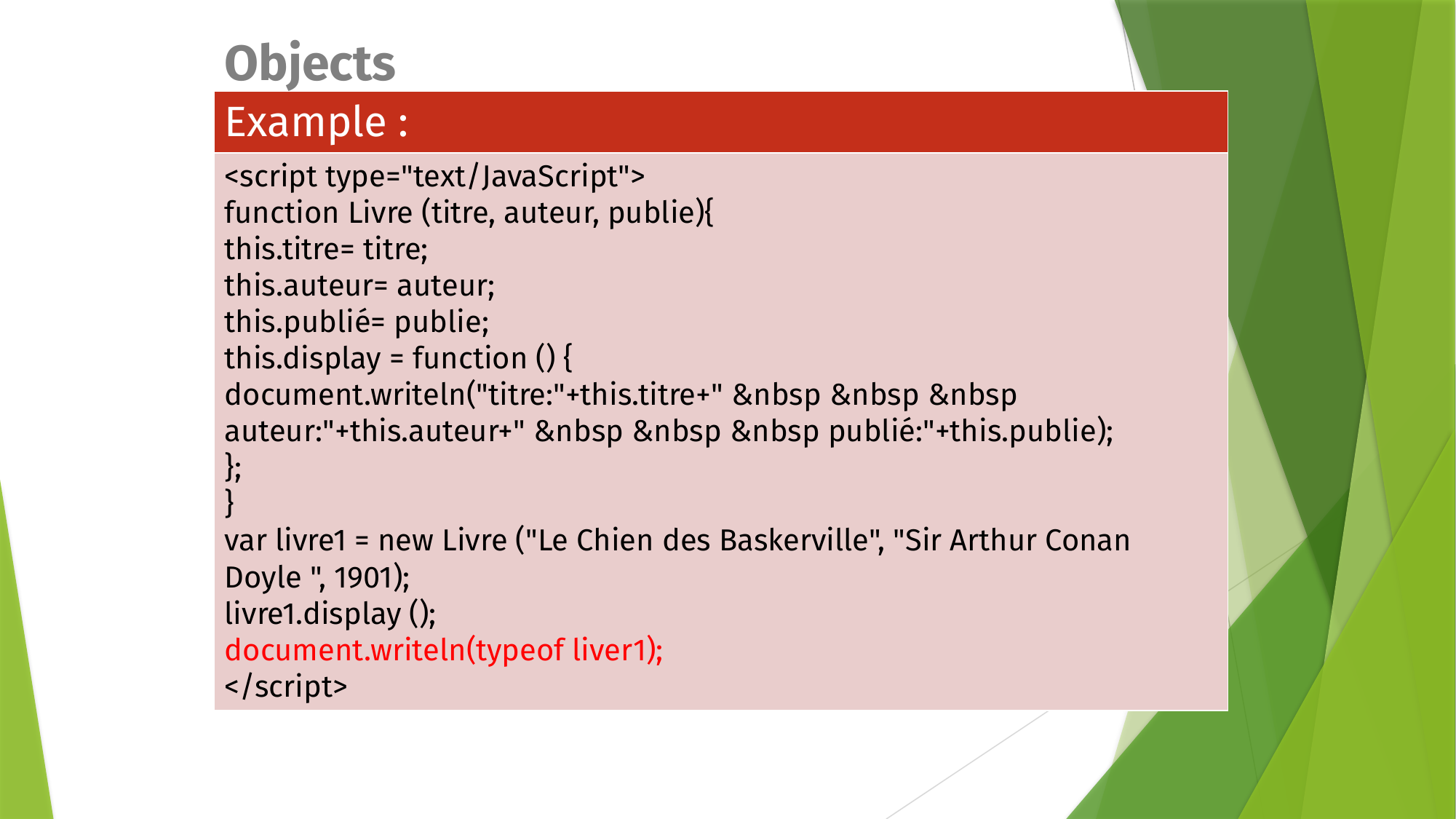

Objects
| Example : |
| --- |
| <script type="text/JavaScript"> function Livre (titre, auteur, publie){ this.titre= titre; this.auteur= auteur; this.publié= publie; this.display = function () { document.writeln("titre:"+this.titre+" &nbsp &nbsp &nbsp auteur:"+this.auteur+" &nbsp &nbsp &nbsp publié:"+this.publie); }; } var livre1 = new Livre ("Le Chien des Baskerville", "Sir Arthur Conan Doyle ", 1901); livre1.display (); document.writeln(typeof liver1); </script> |